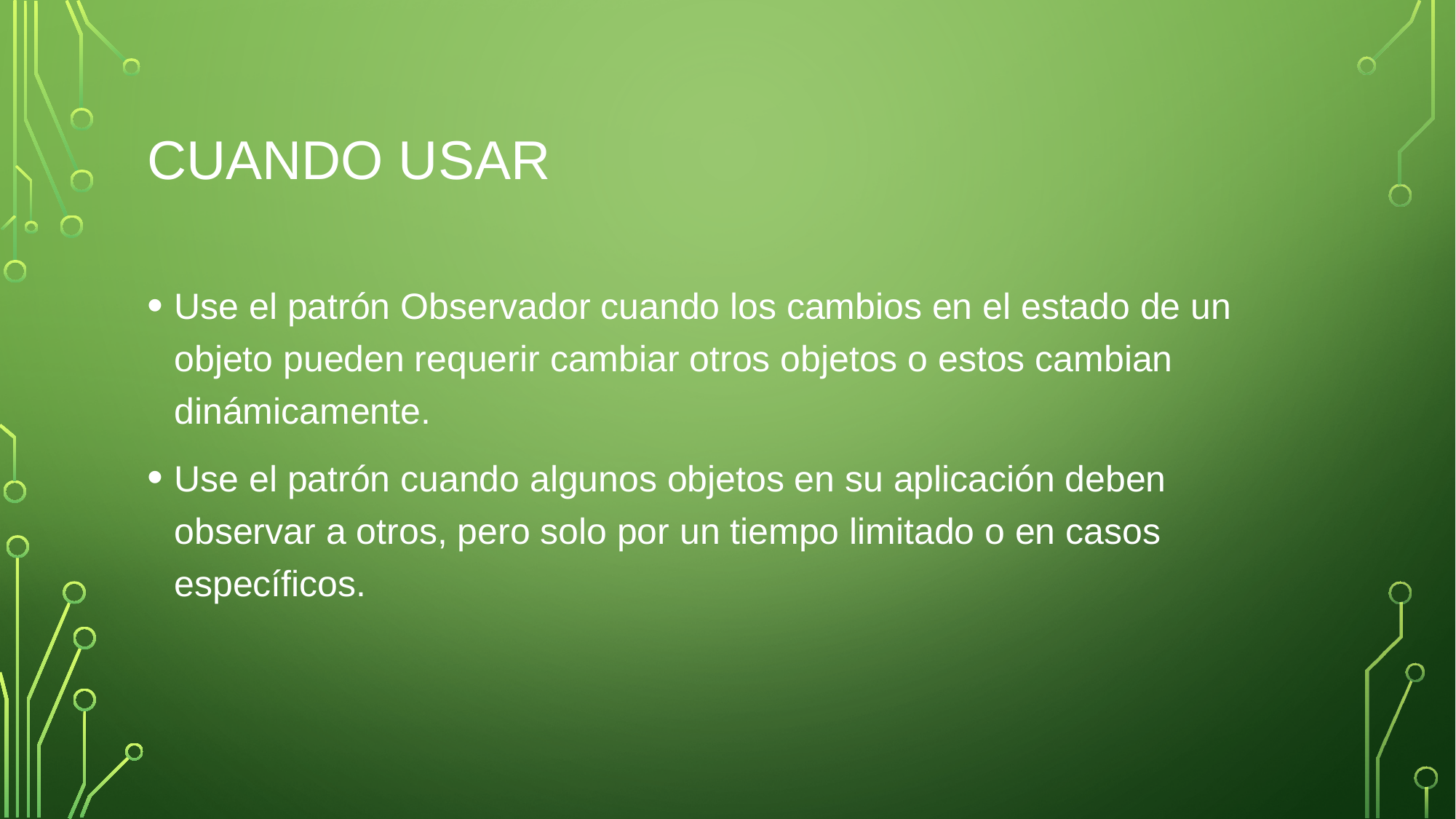

# Cuando Usar
Use el patrón Observador cuando los cambios en el estado de un objeto pueden requerir cambiar otros objetos o estos cambian dinámicamente.
Use el patrón cuando algunos objetos en su aplicación deben observar a otros, pero solo por un tiempo limitado o en casos específicos.